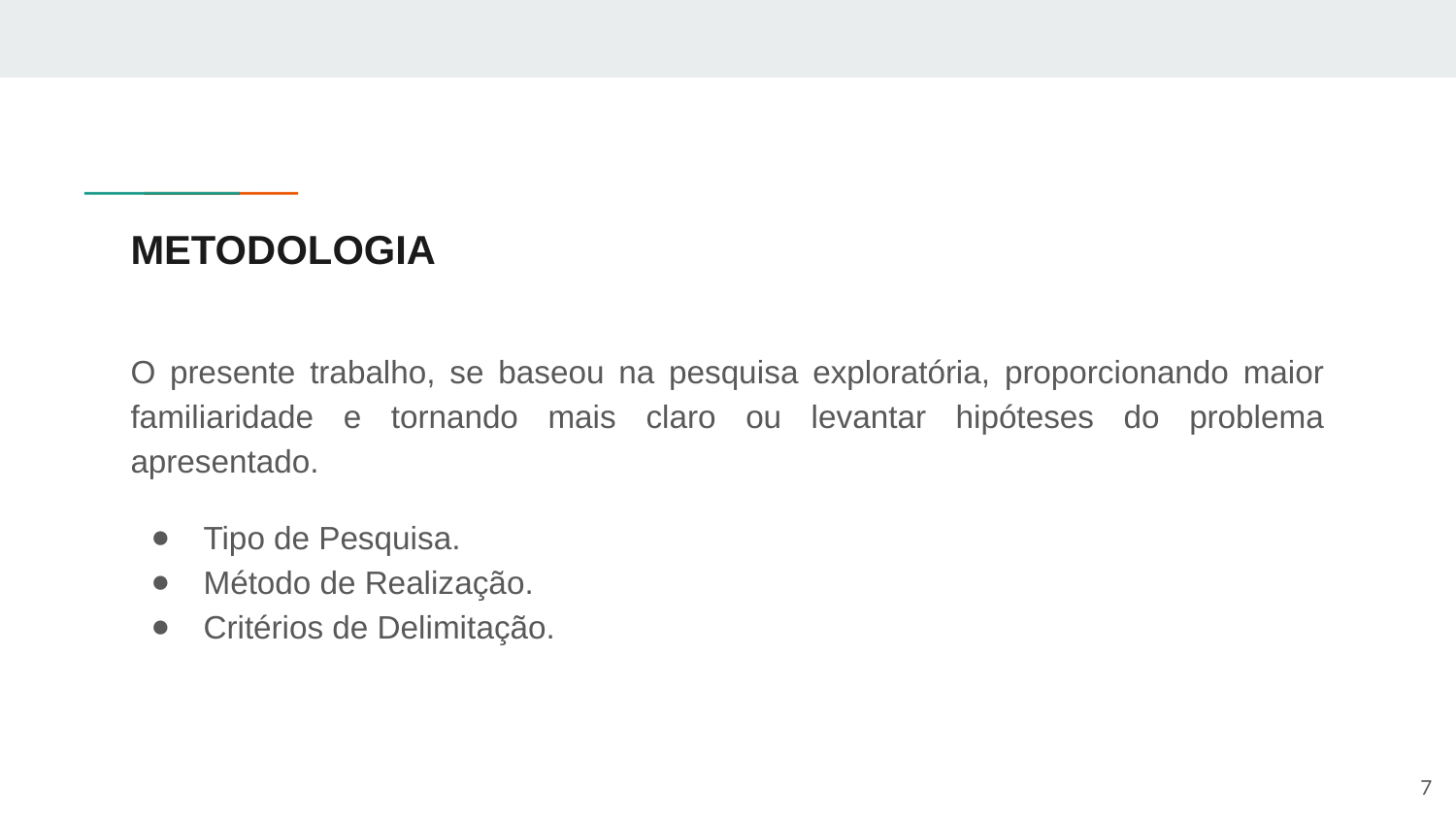

# METODOLOGIA
O presente trabalho, se baseou na pesquisa exploratória, proporcionando maior familiaridade e tornando mais claro ou levantar hipóteses do problema apresentado.
Tipo de Pesquisa.
Método de Realização.
Critérios de Delimitação.

7